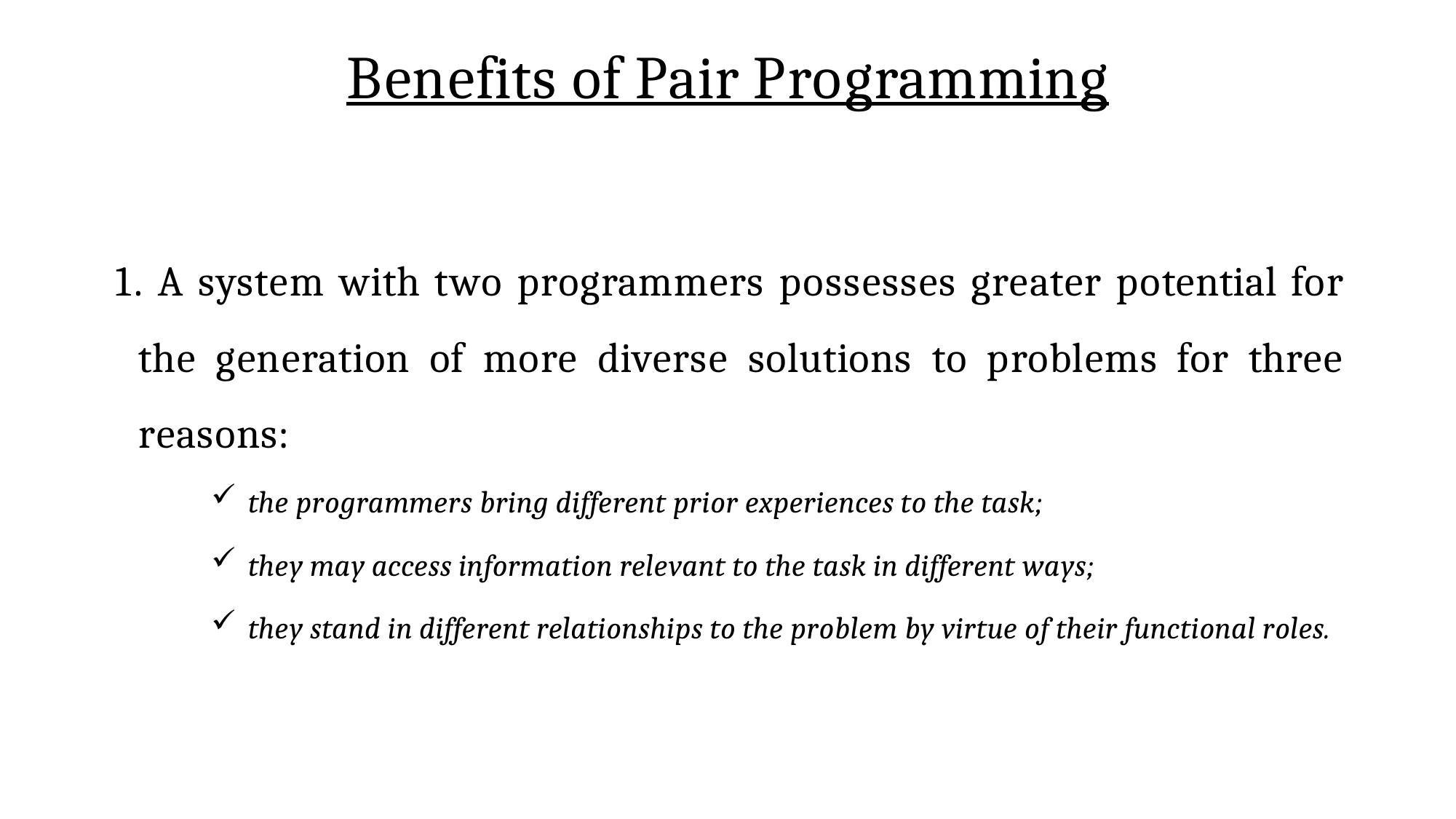

# Benefits of Pair Programming

1. A system with two programmers possesses greater potential for the generation of more diverse solutions to problems for three reasons:
the programmers bring different prior experiences to the task;
they may access information relevant to the task in different ways;
they stand in different relationships to the problem by virtue of their functional roles.